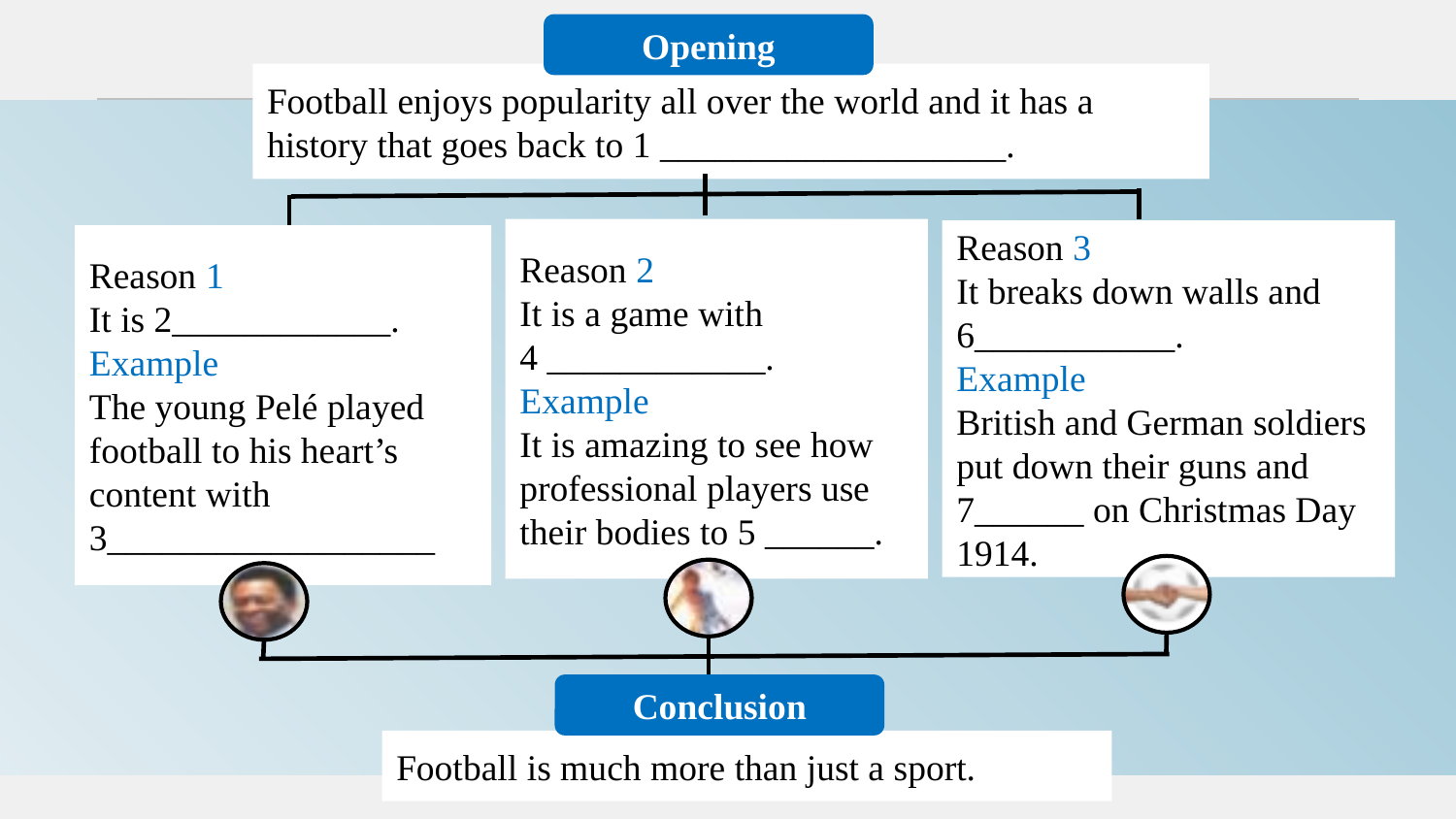

Opening
Football enjoys popularity all over the world and it has a
history that goes back to 1 ___________________.
Reason 2
It is a game with
4 ____________.
Example
It is amazing to see how professional players use their bodies to 5 ______.
Reason 3
It breaks down walls and
6___________.
Example
British and German soldiers
put down their guns and
7______ on Christmas Day 1914.
Reason 1
It is 2____________.
Example
The young Pelé played football to his heart’s content with
3__________________

Conclusion
Football is much more than just a sport.